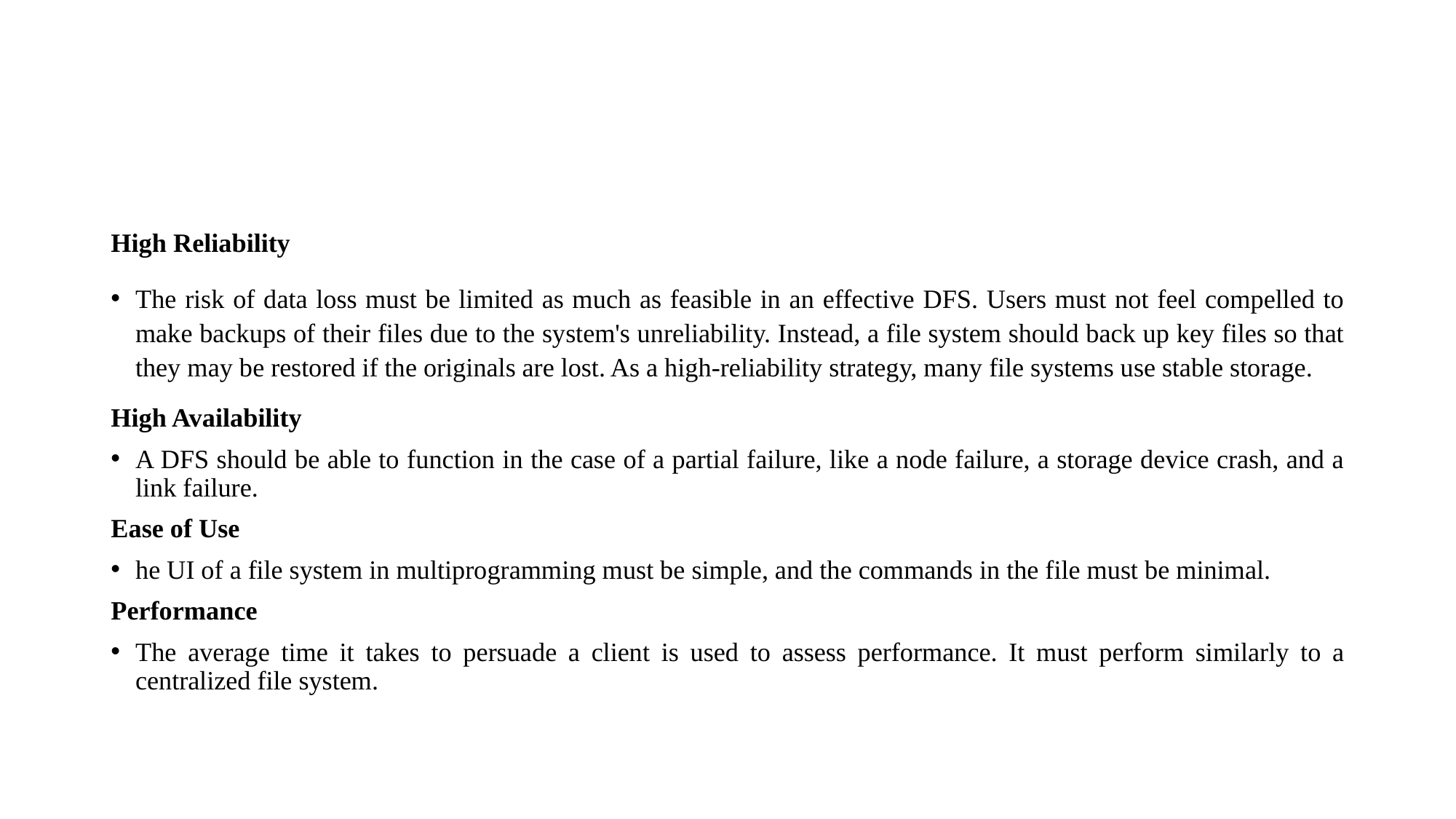

#
High Reliability
The risk of data loss must be limited as much as feasible in an effective DFS. Users must not feel compelled to make backups of their files due to the system's unreliability. Instead, a file system should back up key files so that they may be restored if the originals are lost. As a high-reliability strategy, many file systems use stable storage.
High Availability
A DFS should be able to function in the case of a partial failure, like a node failure, a storage device crash, and a link failure.
Ease of Use
he UI of a file system in multiprogramming must be simple, and the commands in the file must be minimal.
Performance
The average time it takes to persuade a client is used to assess performance. It must perform similarly to a centralized file system.